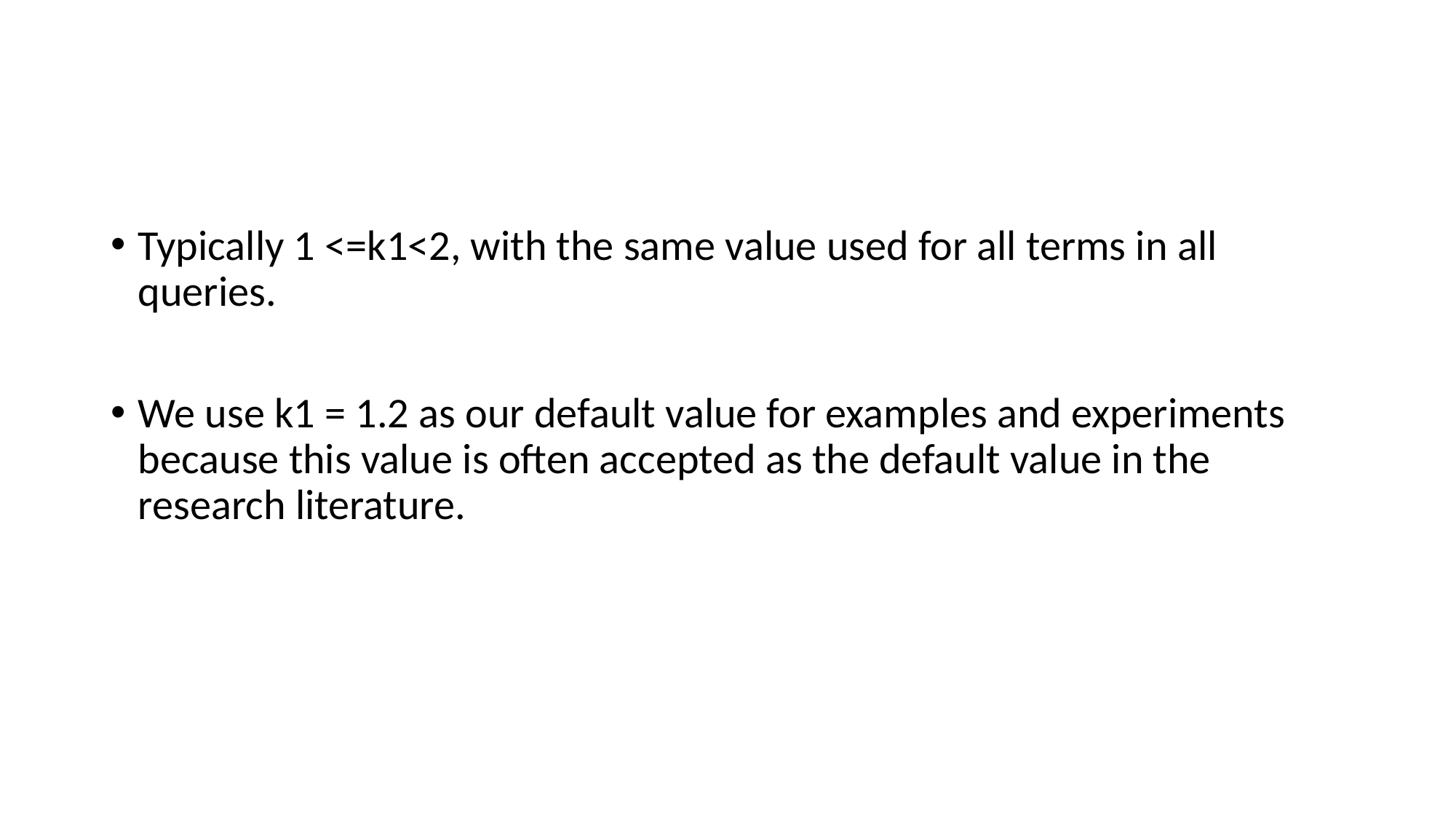

#
Typically 1 <=k1<2, with the same value used for all terms in all queries.

We use k1 = 1.2 as our default value for examples and experiments because this value is often accepted as the default value in the research literature.